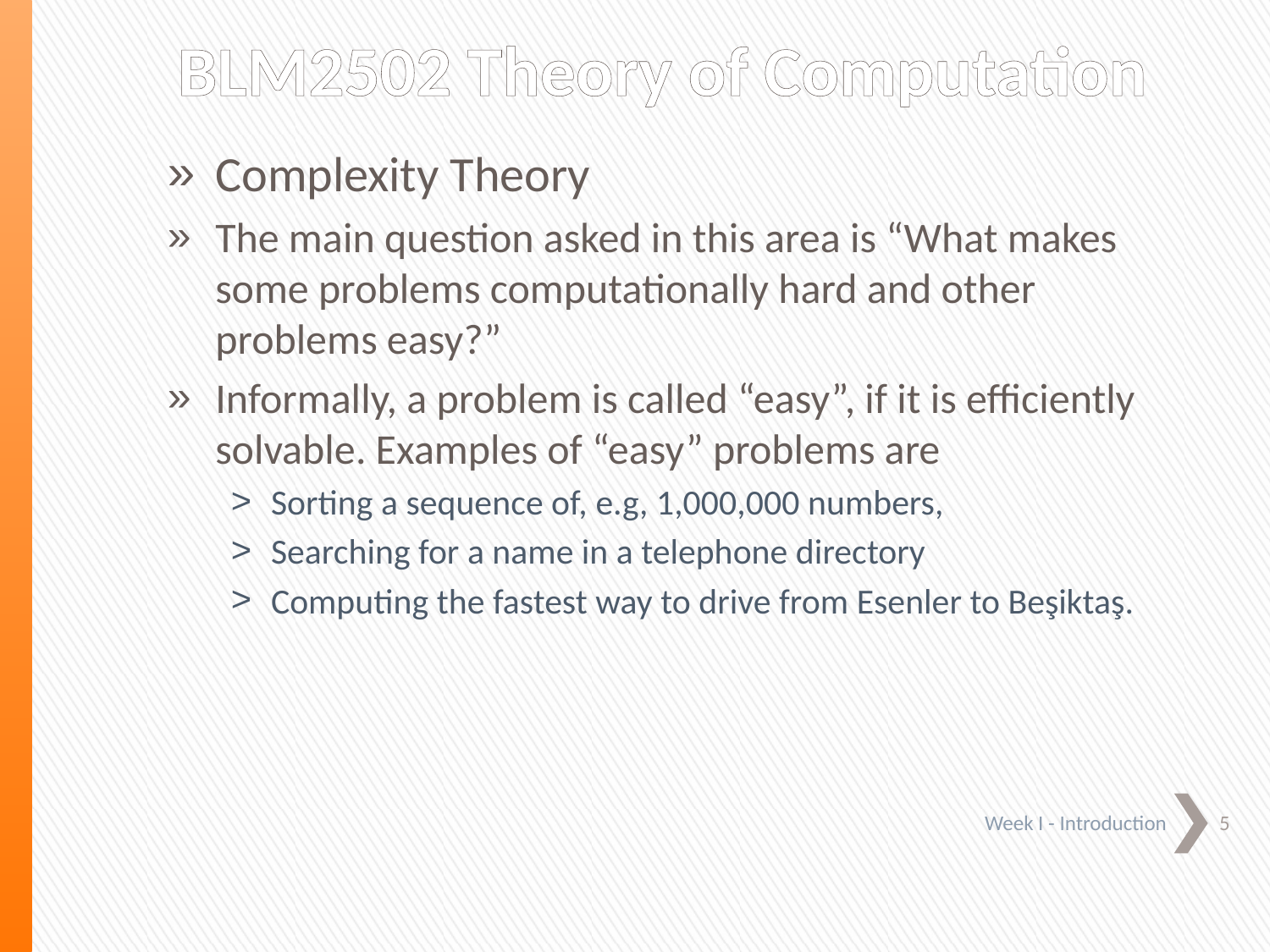

# BLM2502 Theory of Computation
Complexity Theory
The main question asked in this area is “What makes some problems computationally hard and other problems easy?”
Informally, a problem is called “easy”, if it is efficiently solvable. Examples of “easy” problems are
Sorting a sequence of, e.g, 1,000,000 numbers,
Searching for a name in a telephone directory
Computing the fastest way to drive from Esenler to Beşiktaş.
5
 Week I - Introduction